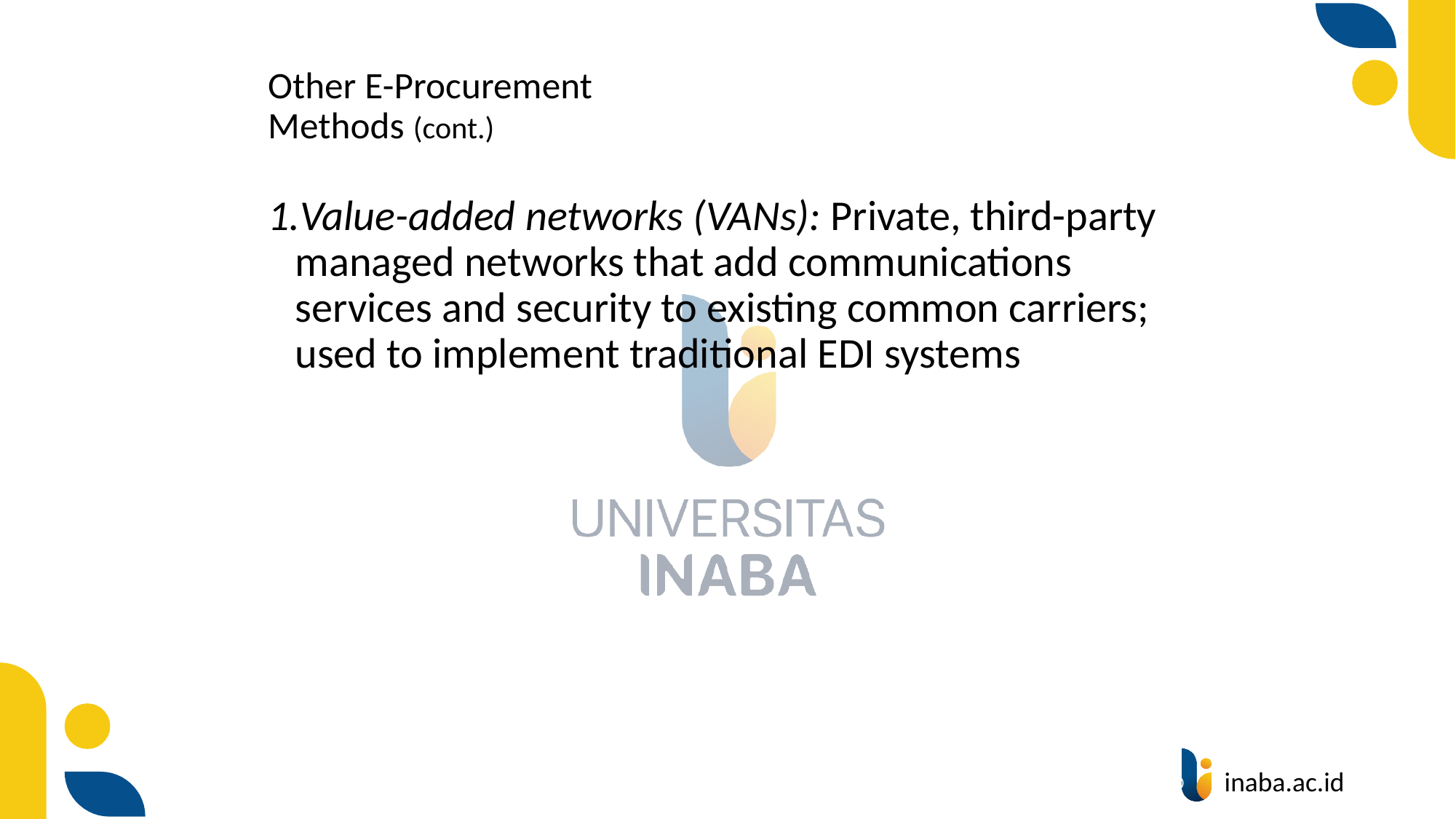

# Other E-Procurement Methods (cont.)
Value-added networks (VANs): Private, third-party managed networks that add communications services and security to existing common carriers; used to implement traditional EDI systems
82
© Prentice Hall 2004